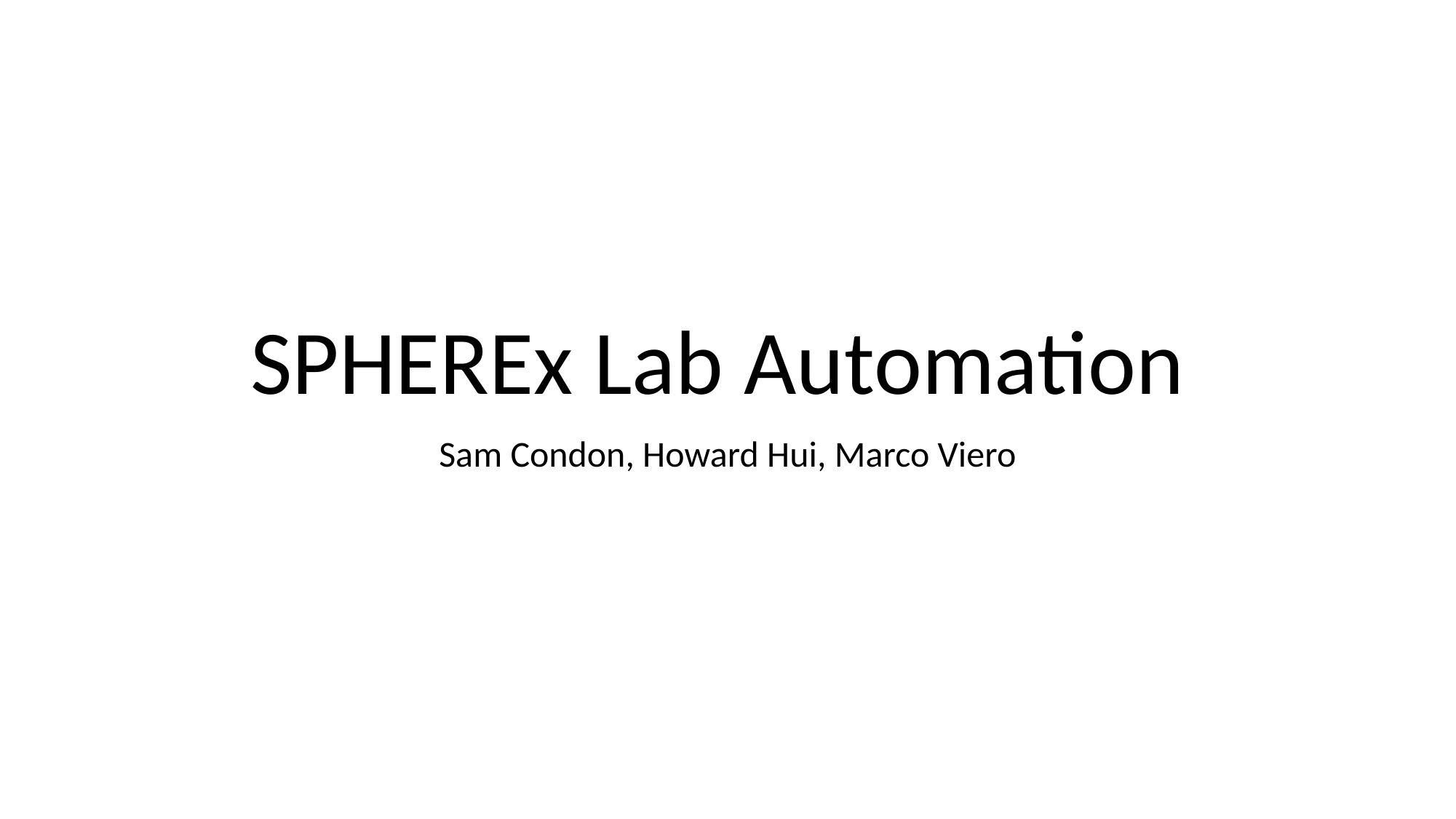

# SPHEREx Lab Automation
Sam Condon, Howard Hui, Marco Viero